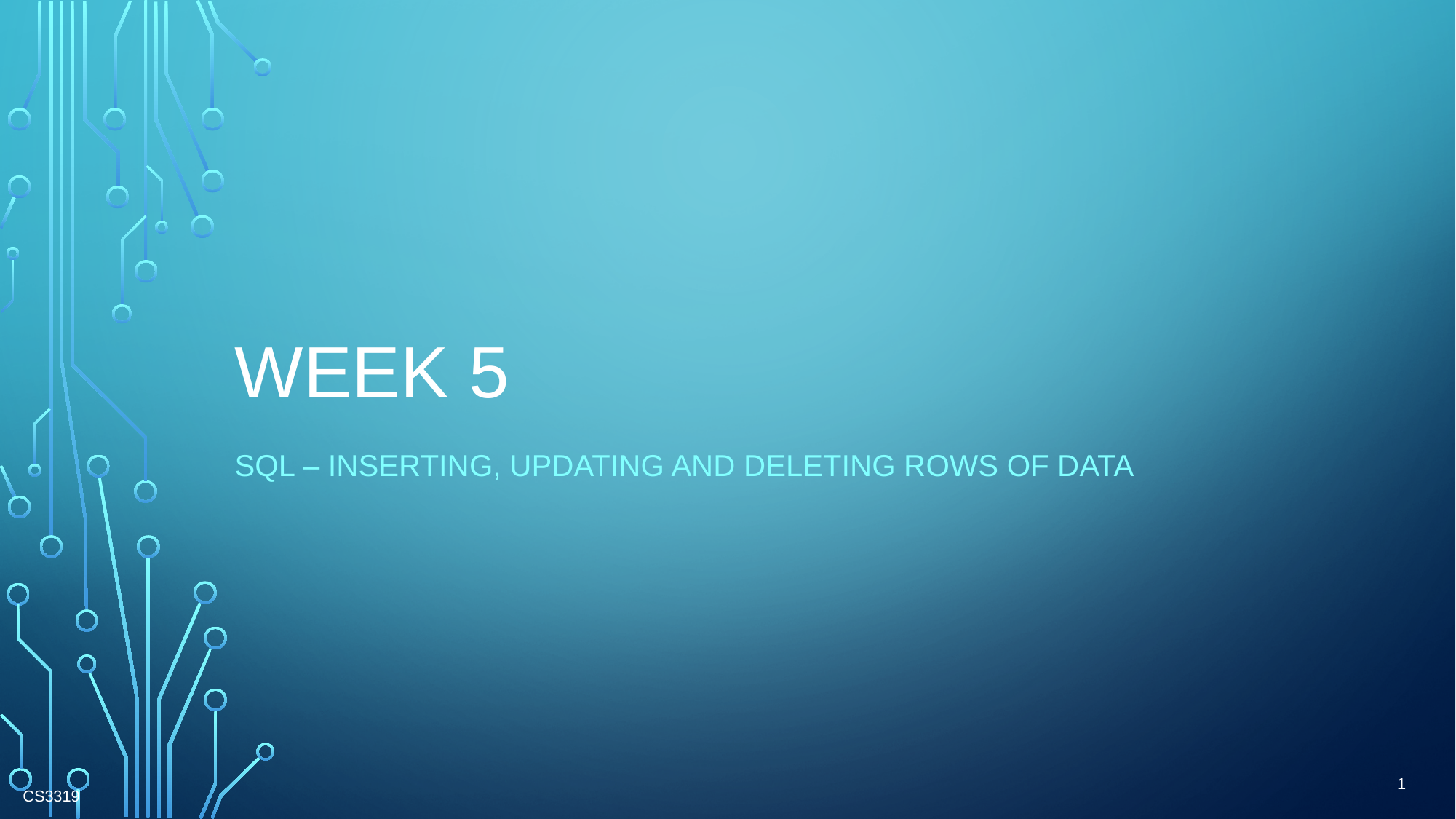

# Week 5
SQL – INSERTING, UPDATING AND DELETING ROWS OF DATA
1
CS3319